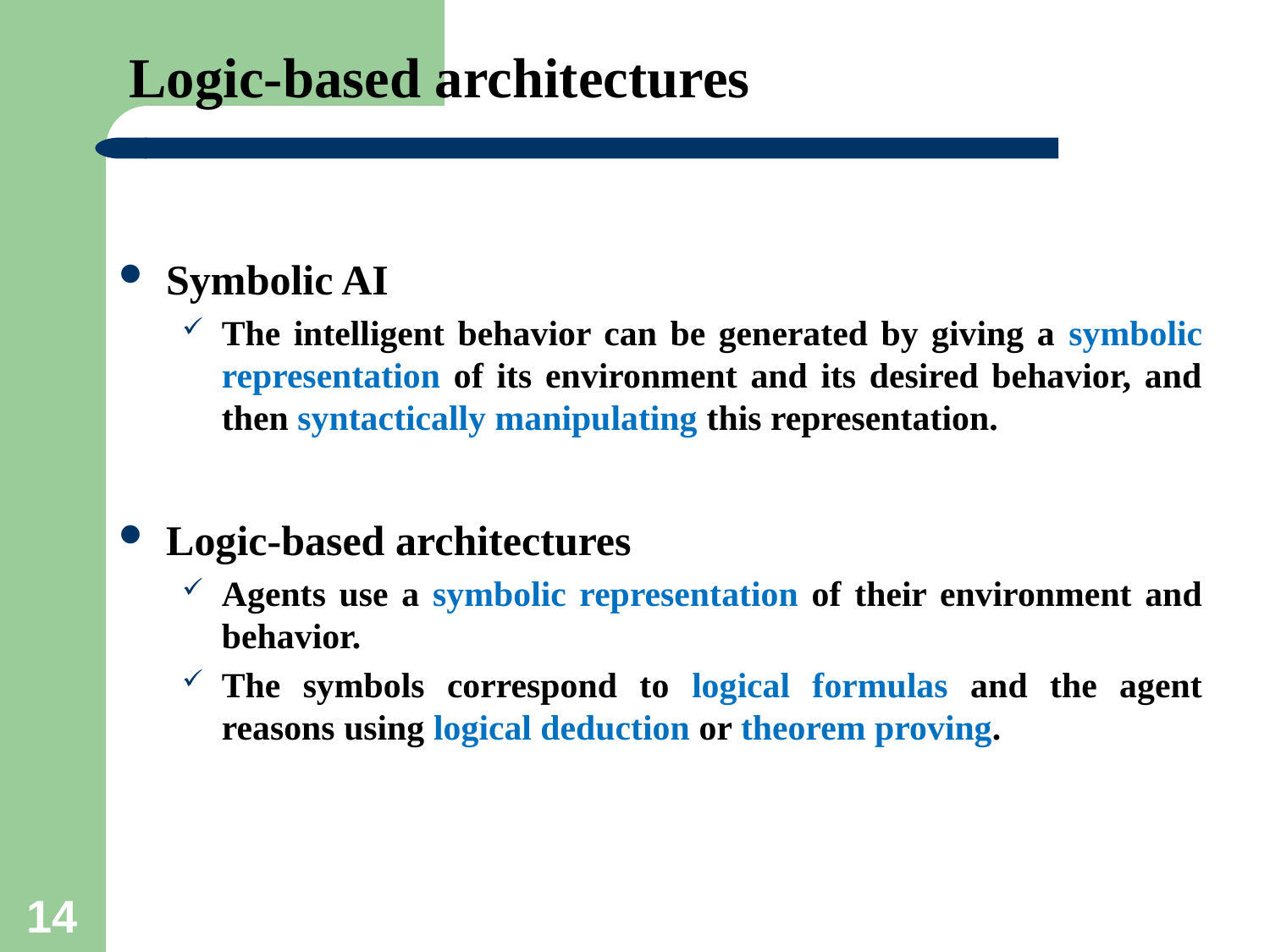

# Logic-based architectures
Symbolic AI
The intelligent behavior can be generated by giving a symbolic representation of its environment and its desired behavior, and then syntactically manipulating this representation.

Logic-based architectures
Agents use a symbolic representation of their environment and behavior.
The symbols correspond to logical formulas and the agent reasons using logical deduction or theorem proving.
14